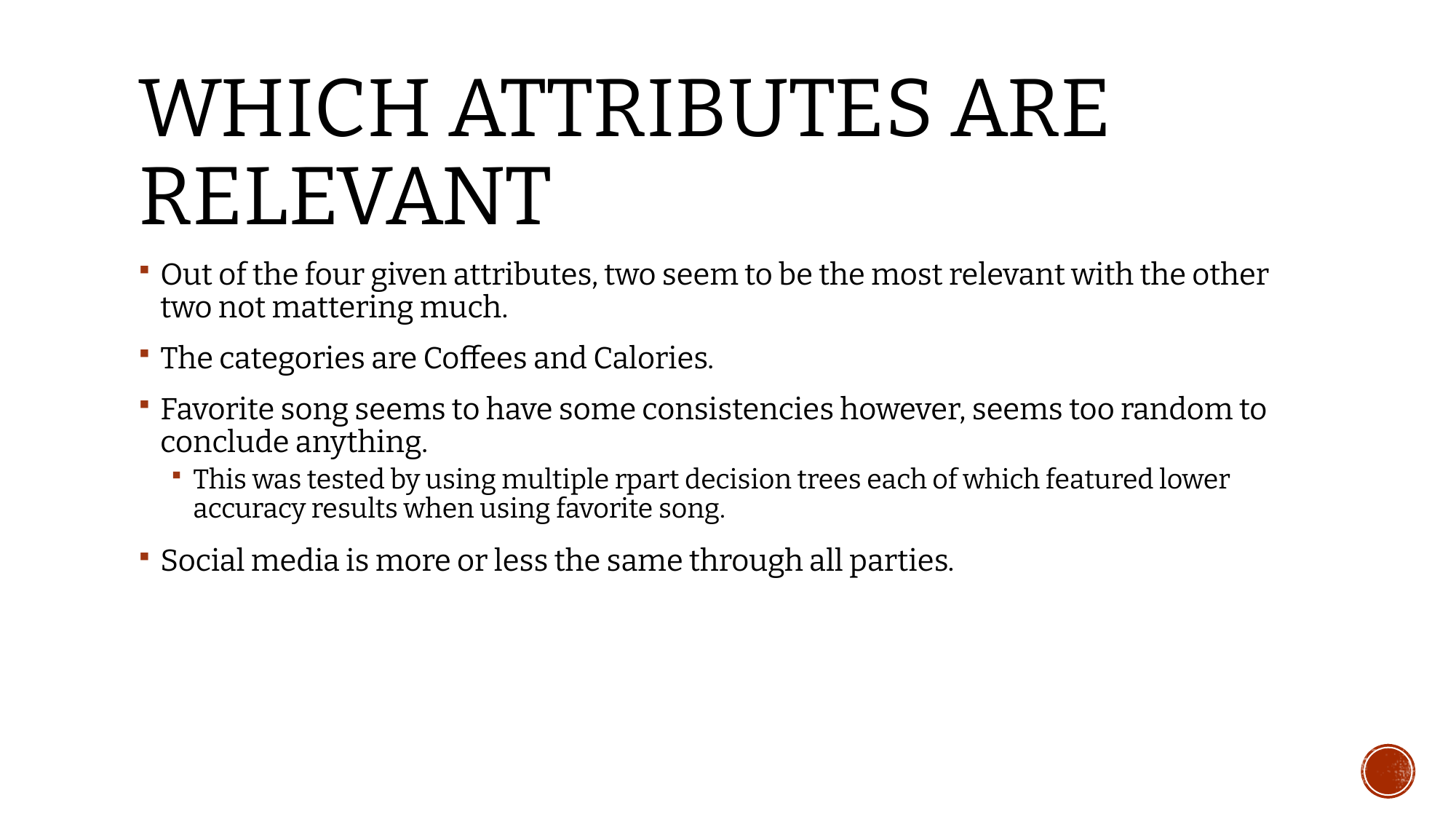

# Which Attributes are relevant
Out of the four given attributes, two seem to be the most relevant with the other two not mattering much.
The categories are Coffees and Calories.
Favorite song seems to have some consistencies however, seems too random to conclude anything.
This was tested by using multiple rpart decision trees each of which featured lower accuracy results when using favorite song.
Social media is more or less the same through all parties.